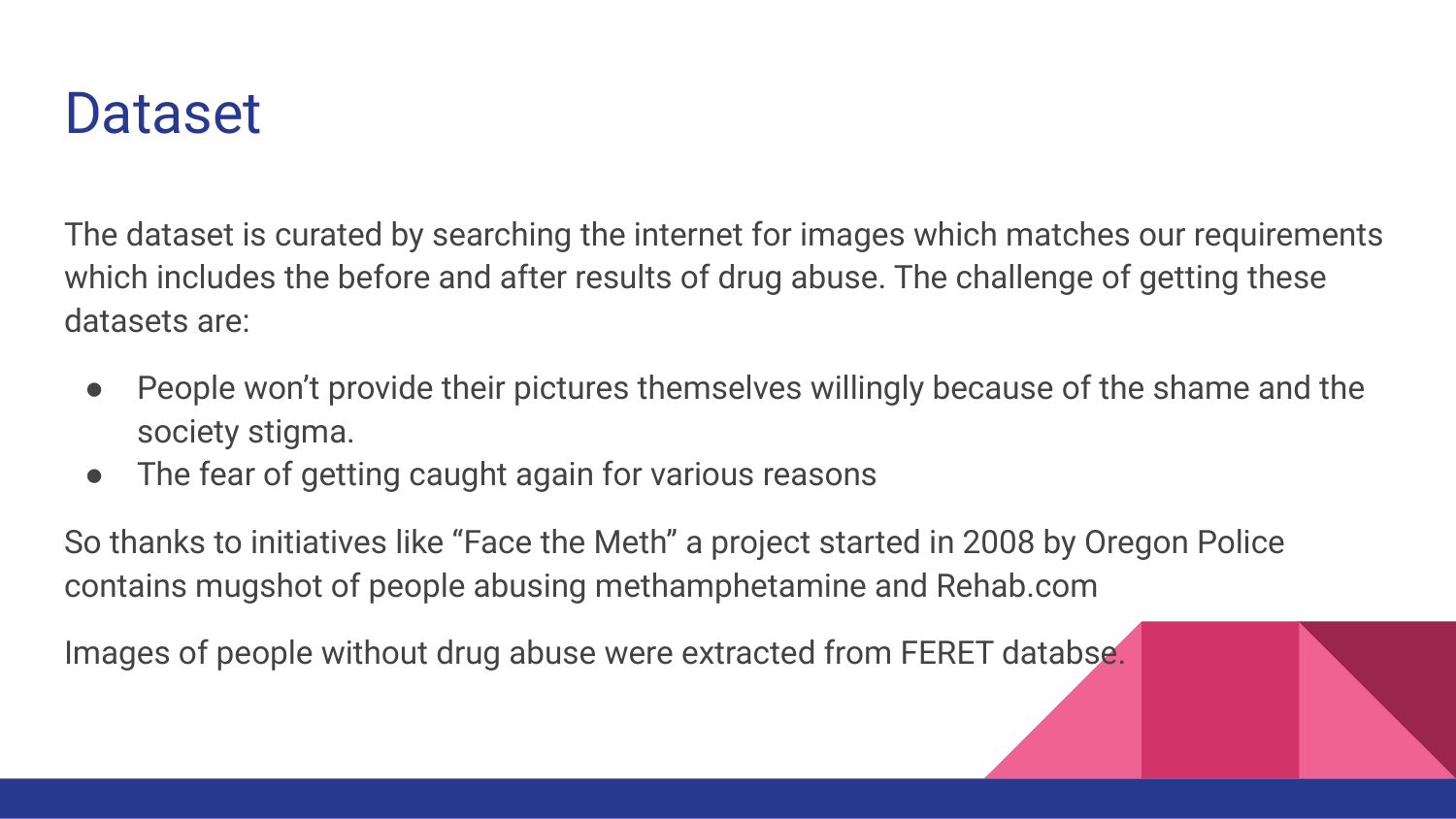

# Dataset
The dataset is curated by searching the internet for images which matches our requirements which includes the before and after results of drug abuse. The challenge of getting these datasets are:
People won’t provide their pictures themselves willingly because of the shame and the society stigma.
The fear of getting caught again for various reasons
So thanks to initiatives like “Face the Meth” a project started in 2008 by Oregon Police contains mugshot of people abusing methamphetamine and Rehab.com
Images of people without drug abuse were extracted from FERET databse.